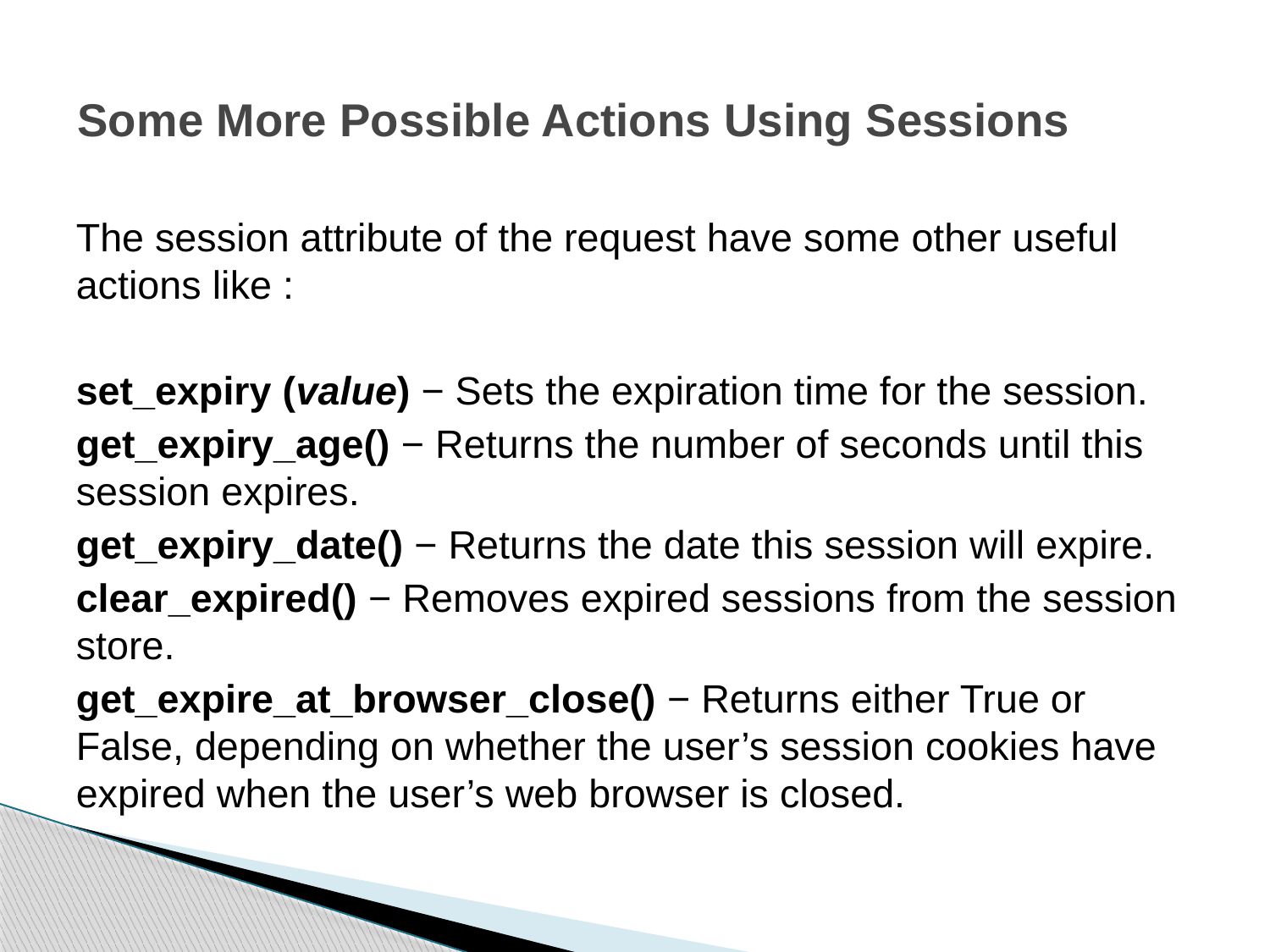

# Some More Possible Actions Using Sessions
The session attribute of the request have some other useful actions like :

set_expiry (value) − Sets the expiration time for the session.
get_expiry_age() − Returns the number of seconds until this session expires.
get_expiry_date() − Returns the date this session will expire.
clear_expired() − Removes expired sessions from the session store.
get_expire_at_browser_close() − Returns either True or False, depending on whether the user’s session cookies have expired when the user’s web browser is closed.